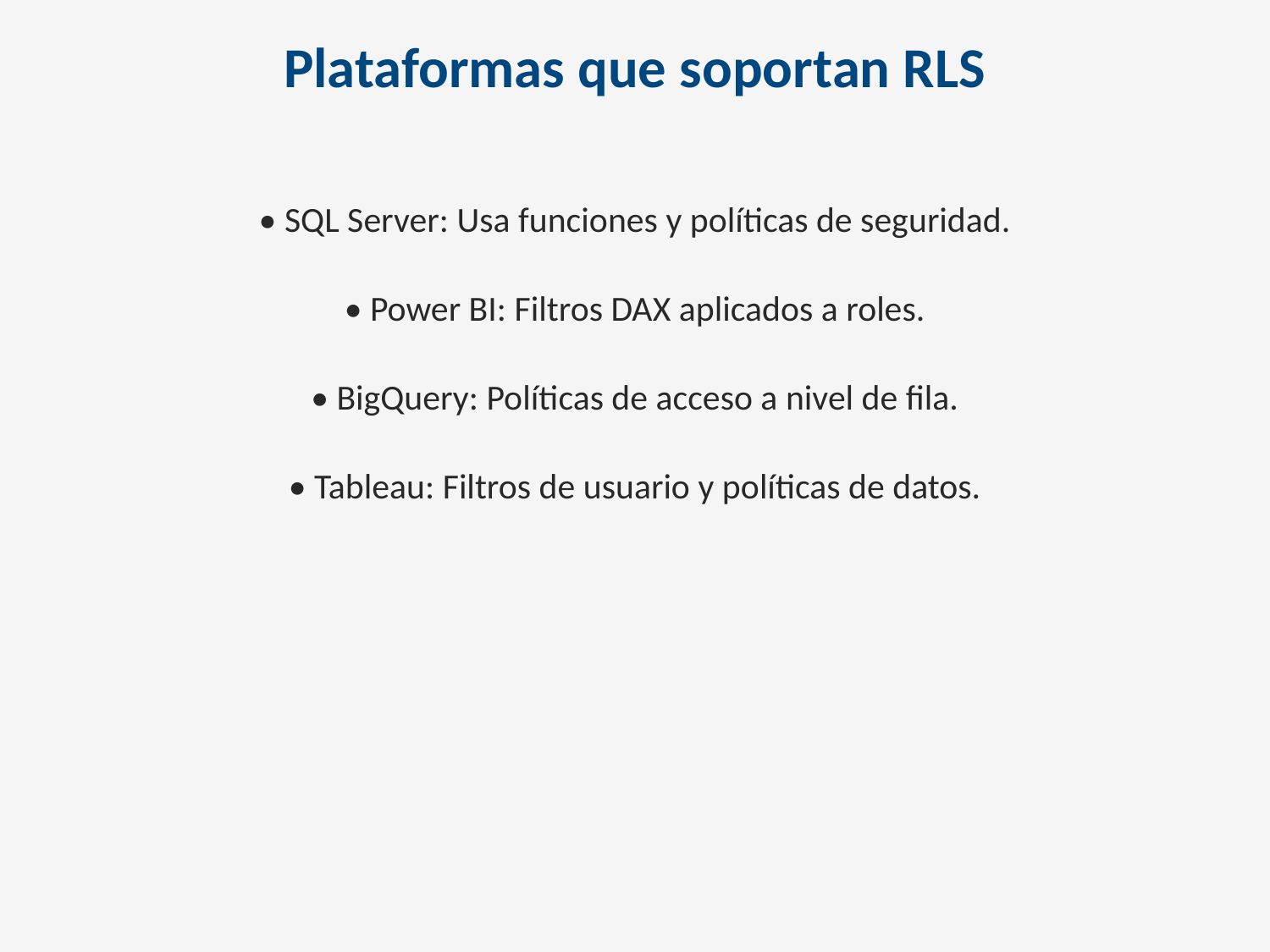

Plataformas que soportan RLS
• SQL Server: Usa funciones y políticas de seguridad.
• Power BI: Filtros DAX aplicados a roles.
• BigQuery: Políticas de acceso a nivel de fila.
• Tableau: Filtros de usuario y políticas de datos.